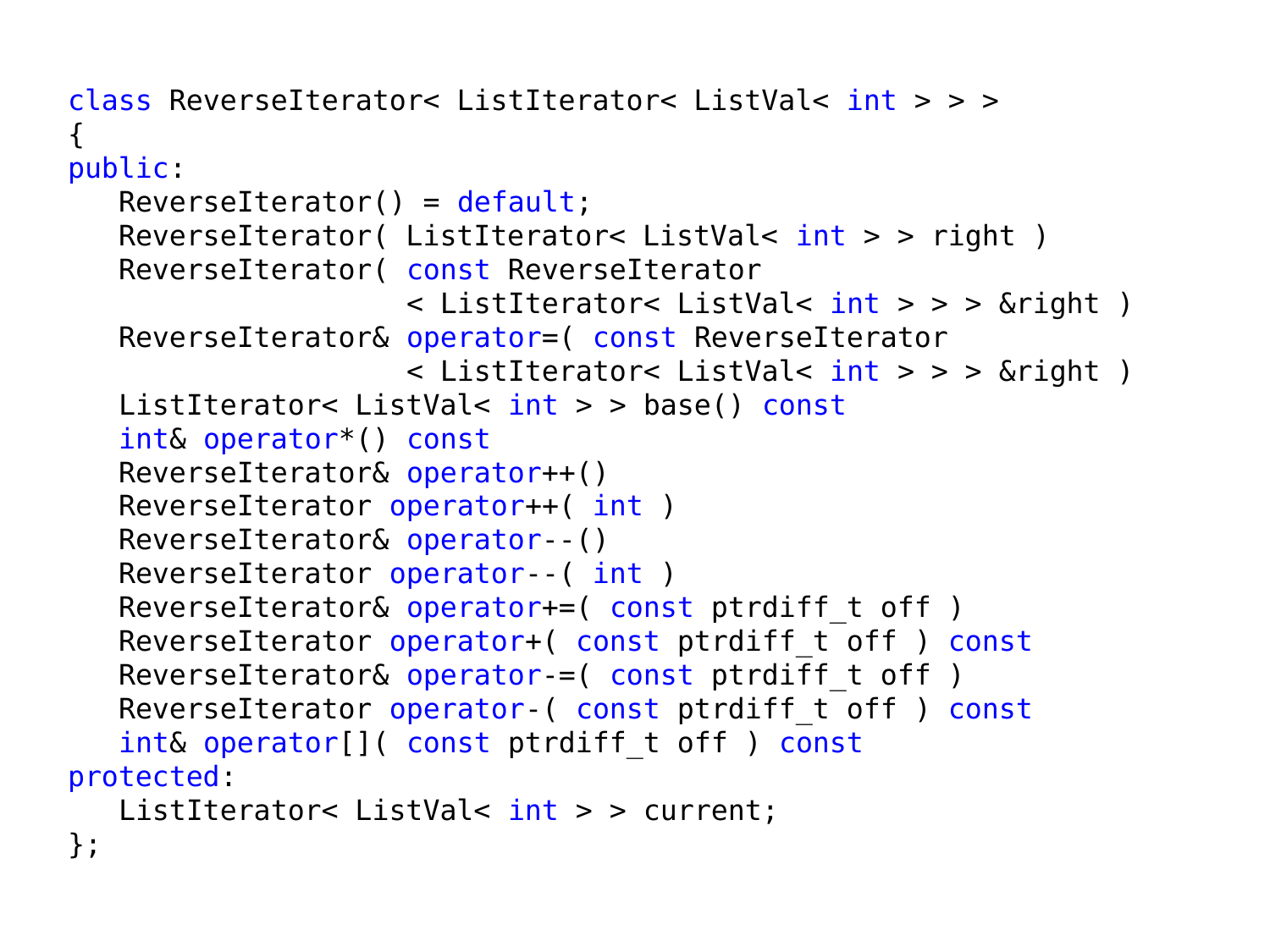

class ReverseIterator< ListIterator< ListVal< int > > >
{
public:
   ReverseIterator() = default;
   ReverseIterator( ListIterator< ListVal< int > > right )
   ReverseIterator( const ReverseIterator
                    < ListIterator< ListVal< int > > > &right )
   ReverseIterator& operator=( const ReverseIterator
                    < ListIterator< ListVal< int > > > &right )
   ListIterator< ListVal< int > > base() const
   int& operator*() const
   ReverseIterator& operator++()
   ReverseIterator operator++( int )
   ReverseIterator& operator--()
   ReverseIterator operator--( int )
   ReverseIterator& operator+=( const ptrdiff_t off )
   ReverseIterator operator+( const ptrdiff_t off ) const
   ReverseIterator& operator-=( const ptrdiff_t off )
   ReverseIterator operator-( const ptrdiff_t off ) const
   int& operator[]( const ptrdiff_t off ) const
protected:
   ListIterator< ListVal< int > > current;
};